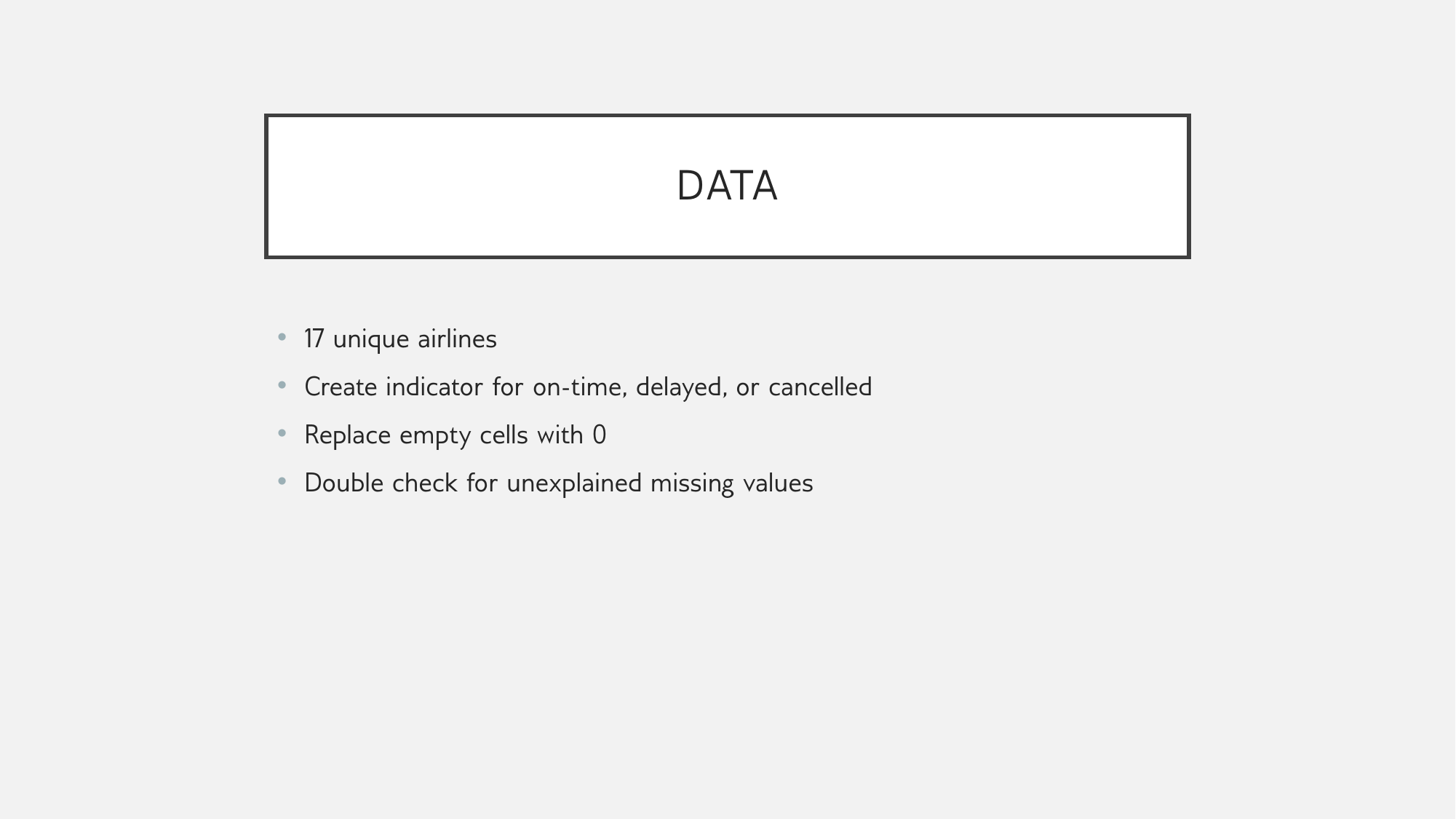

# Data
17 unique airlines
Create indicator for on-time, delayed, or cancelled
Replace empty cells with 0
Double check for unexplained missing values